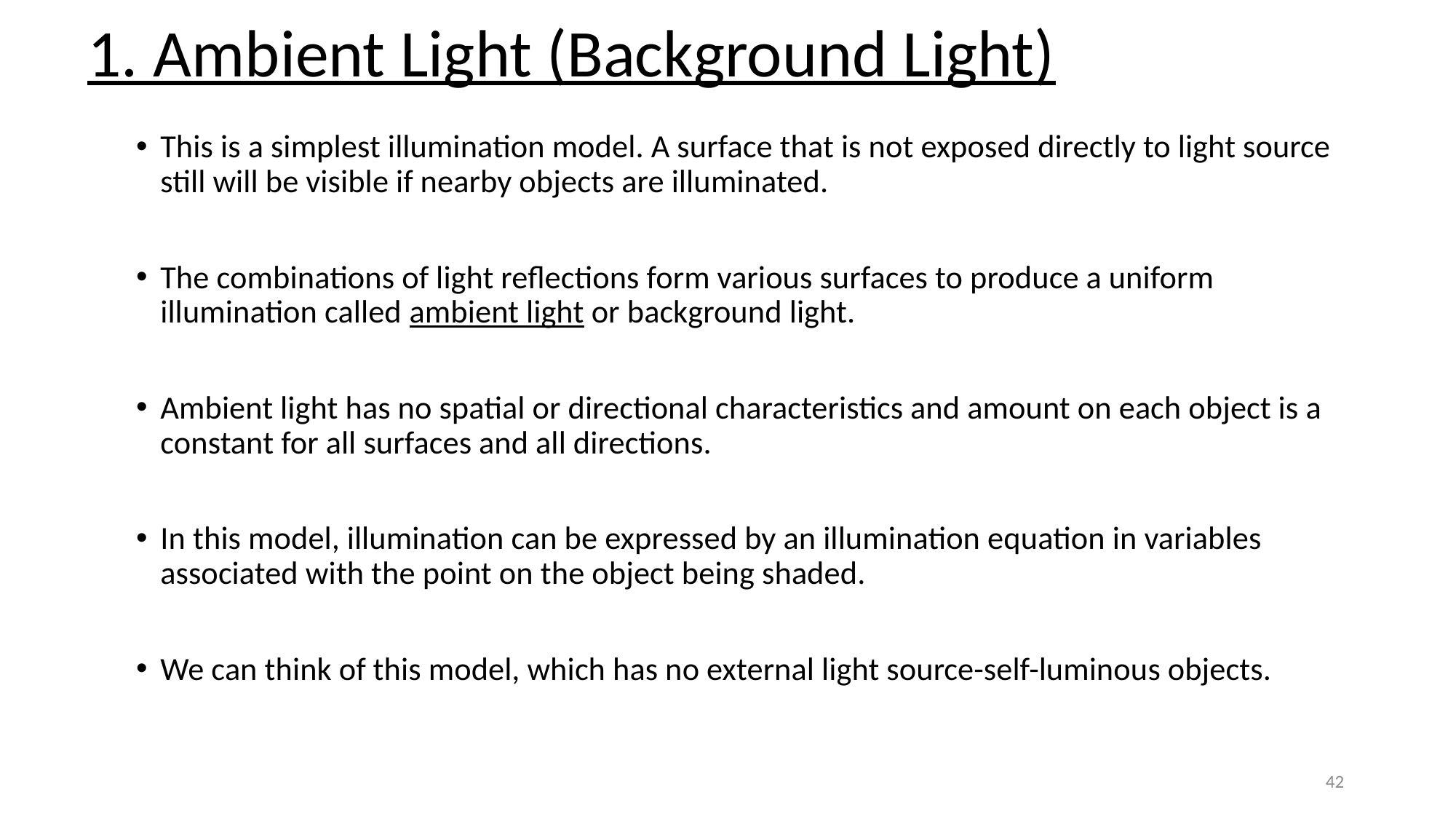

# 1. Ambient Light (Background Light)
This is a simplest illumination model. A surface that is not exposed directly to light source still will be visible if nearby objects are illuminated.

The combinations of light reflections form various surfaces to produce a uniform illumination called ambient light or background light.

Ambient light has no spatial or directional characteristics and amount on each object is a constant for all surfaces and all directions.

In this model, illumination can be expressed by an illumination equation in variables associated with the point on the object being shaded.

We can think of this model, which has no external light source-self-luminous objects.

42